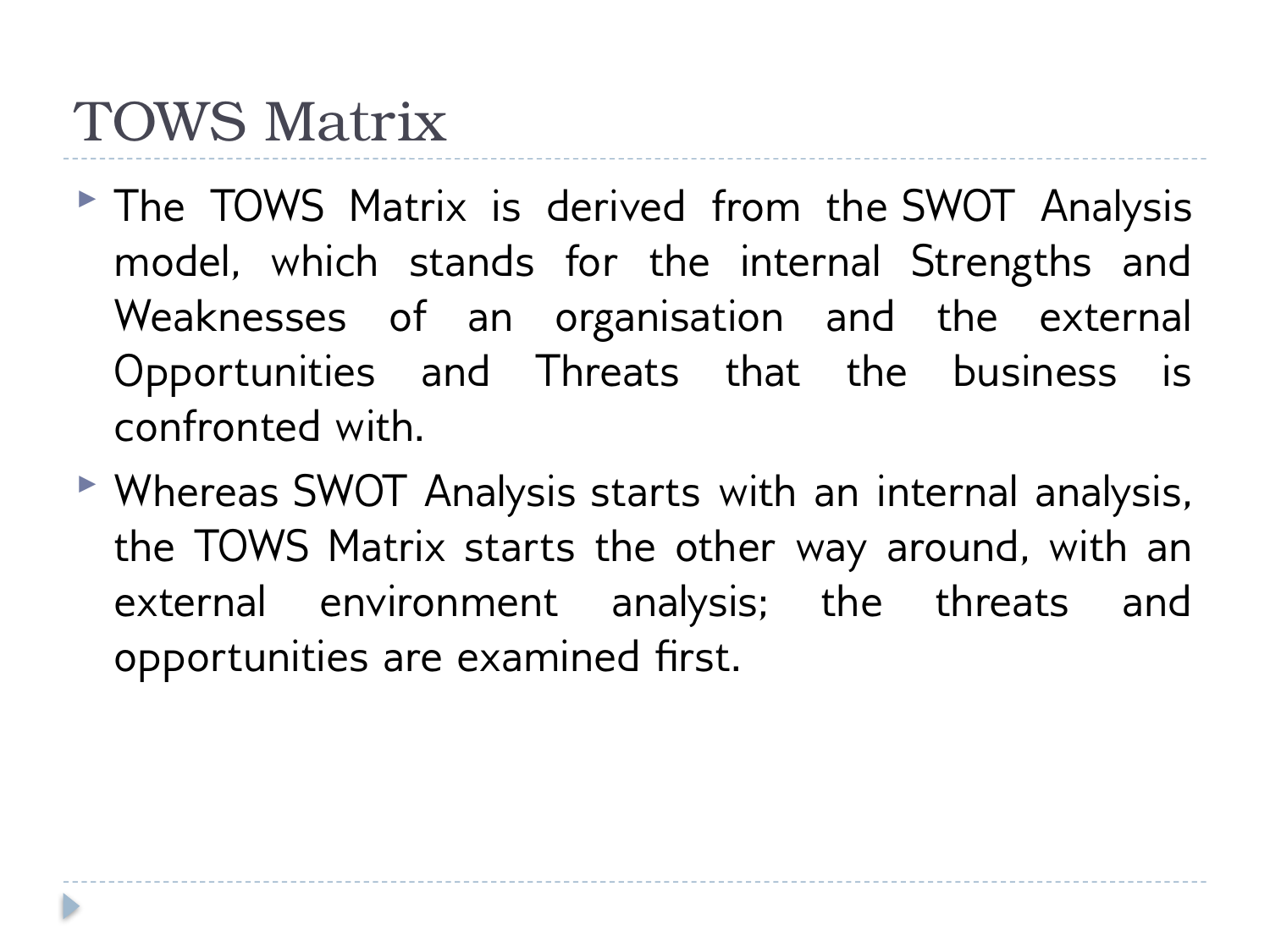

# TOWS Matrix
The TOWS Matrix is derived from the SWOT Analysis model, which stands for the internal Strengths and Weaknesses of an organisation and the external Opportunities and Threats that the business is confronted with.
Whereas SWOT Analysis starts with an internal analysis, the TOWS Matrix starts the other way around, with an external environment analysis; the threats and opportunities are examined first.